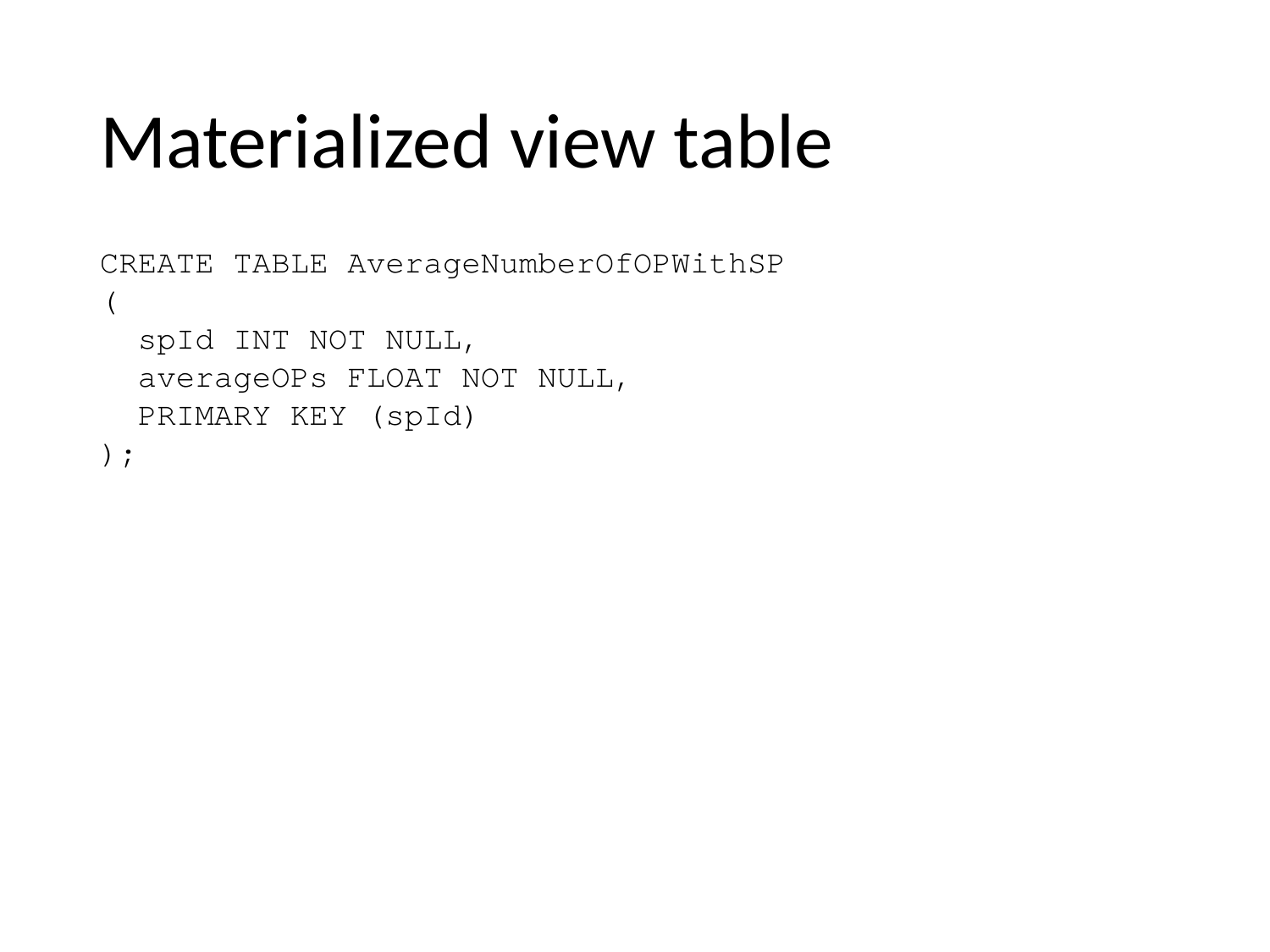

# Materialized view table
CREATE TABLE AverageNumberOfOPWithSP
(
  spId INT NOT NULL,
  averageOPs FLOAT NOT NULL,
  PRIMARY KEY (spId)
);